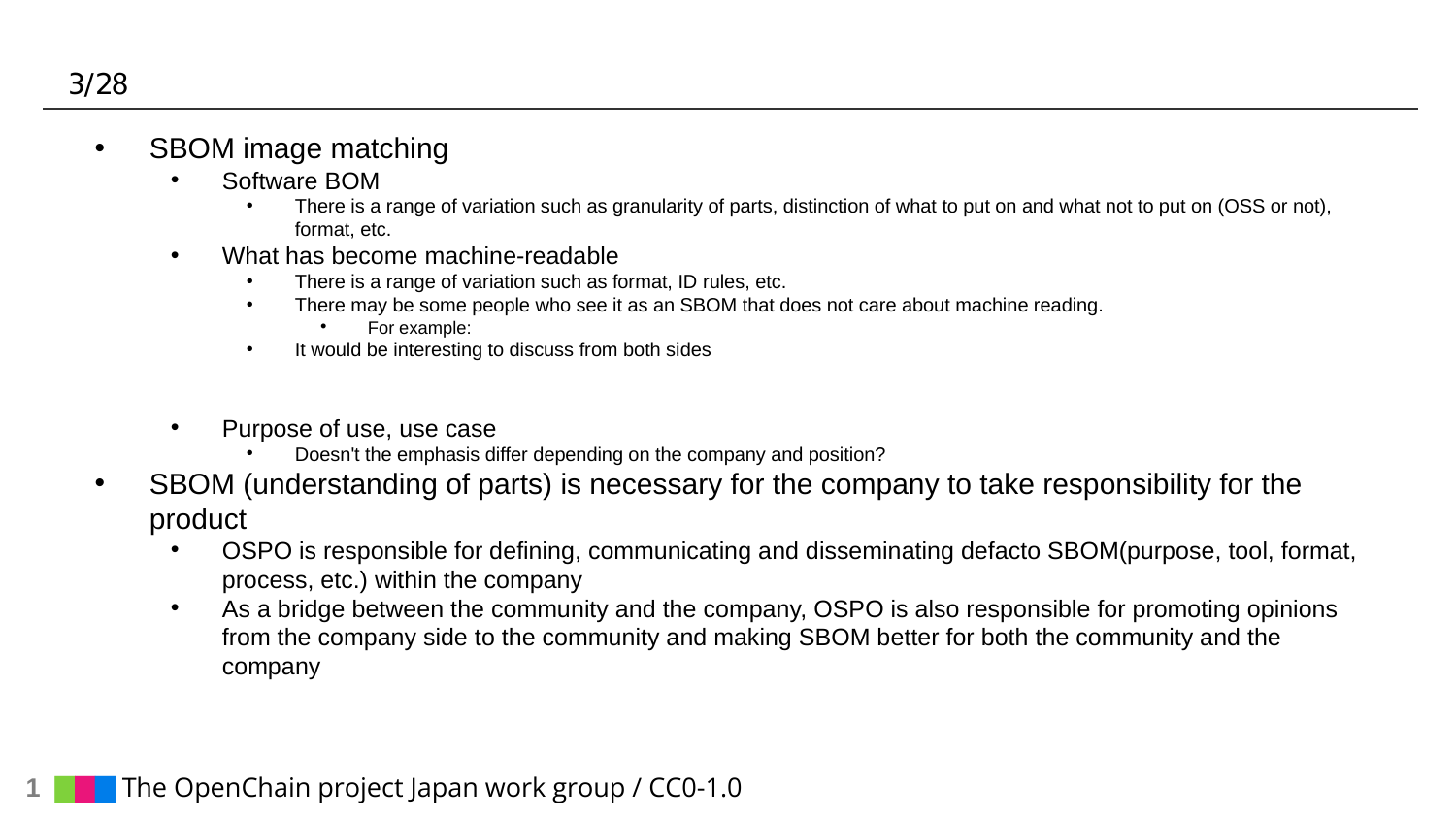

# 3/28
SBOM image matching
Software BOM
There is a range of variation such as granularity of parts, distinction of what to put on and what not to put on (OSS or not), format, etc.
What has become machine-readable
There is a range of variation such as format, ID rules, etc.
There may be some people who see it as an SBOM that does not care about machine reading.
For example:
It would be interesting to discuss from both sides

Purpose of use, use case
Doesn't the emphasis differ depending on the company and position?
SBOM (understanding of parts) is necessary for the company to take responsibility for the product
OSPO is responsible for defining, communicating and disseminating defacto SBOM(purpose, tool, format, process, etc.) within the company
As a bridge between the community and the company, OSPO is also responsible for promoting opinions from the company side to the community and making SBOM better for both the community and the company